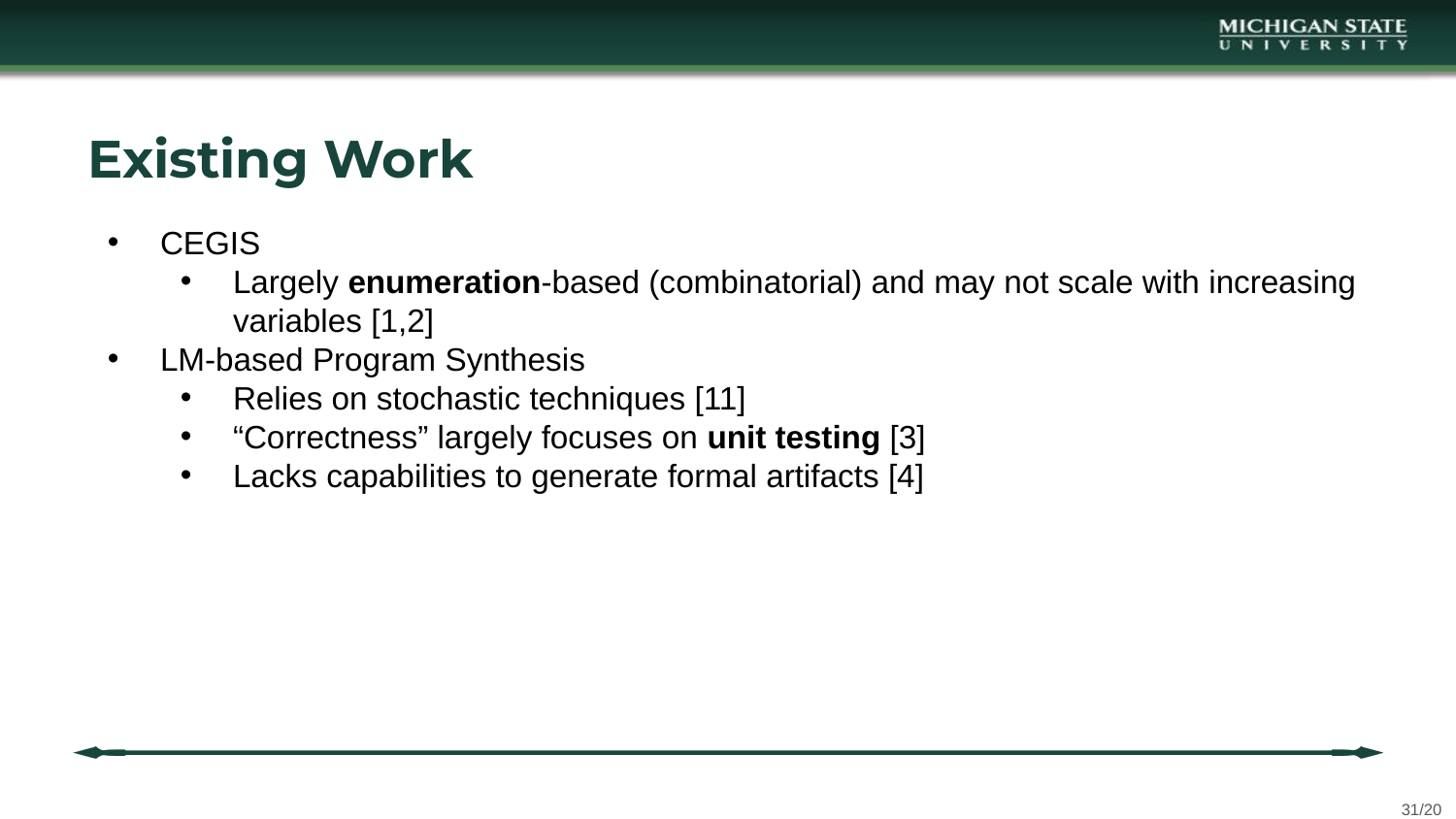

# Existing Work
CEGIS
Largely enumeration-based (combinatorial) and may not scale with increasing variables [1,2]
LM-based Program Synthesis
Relies on stochastic techniques [11]
“Correctness” largely focuses on unit testing [3]
Lacks capabilities to generate formal artifacts [4]
31/20